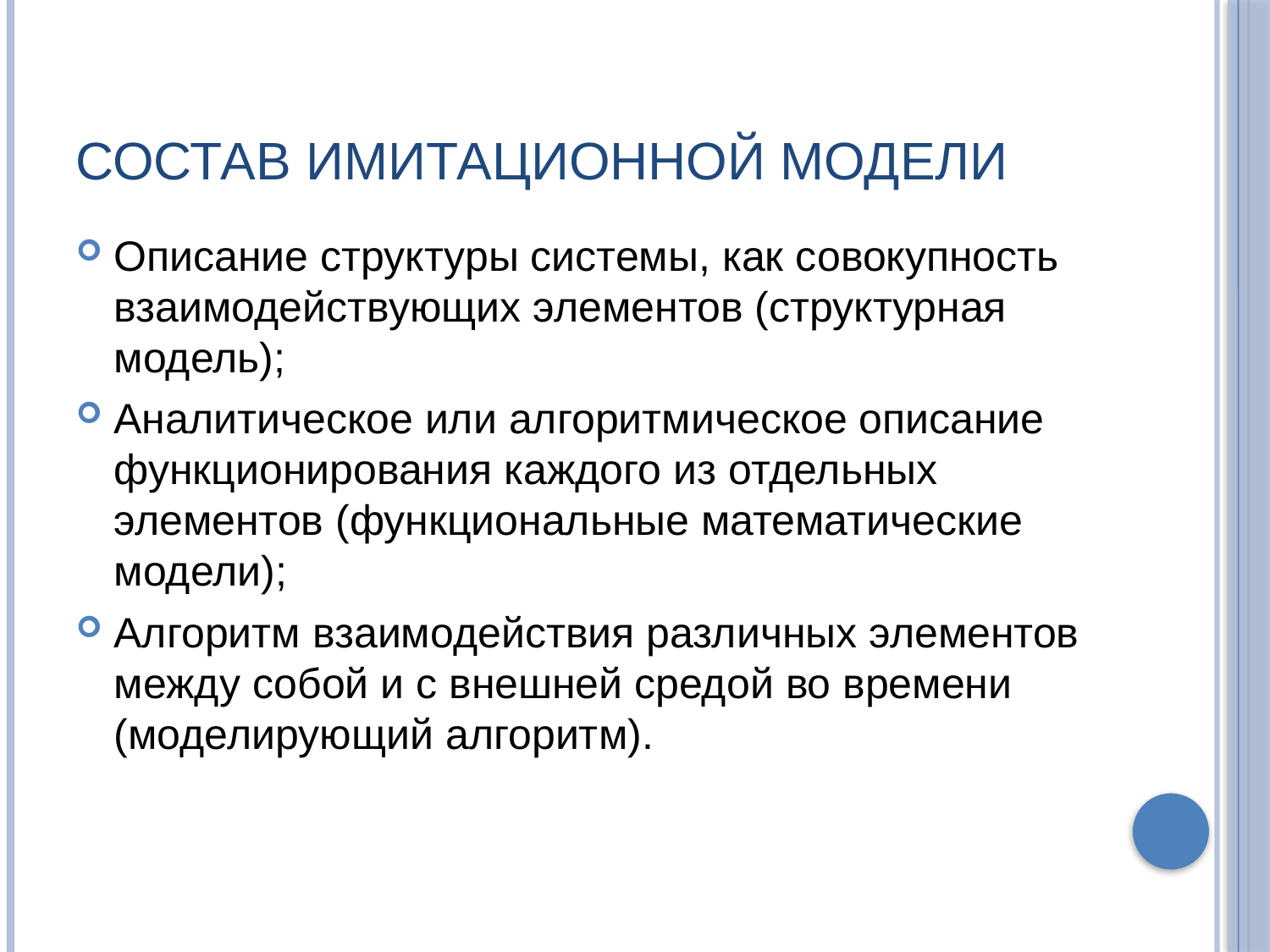

# Состав имитационной модели
Описание структуры системы, как совокупность взаимодействующих элементов (структурная модель);
Аналитическое или алгоритмическое описание функционирования каждого из отдельных элементов (функциональные математические модели);
Алгоритм взаимодействия различных элементов между собой и с внешней средой во времени (моделирующий алгоритм).